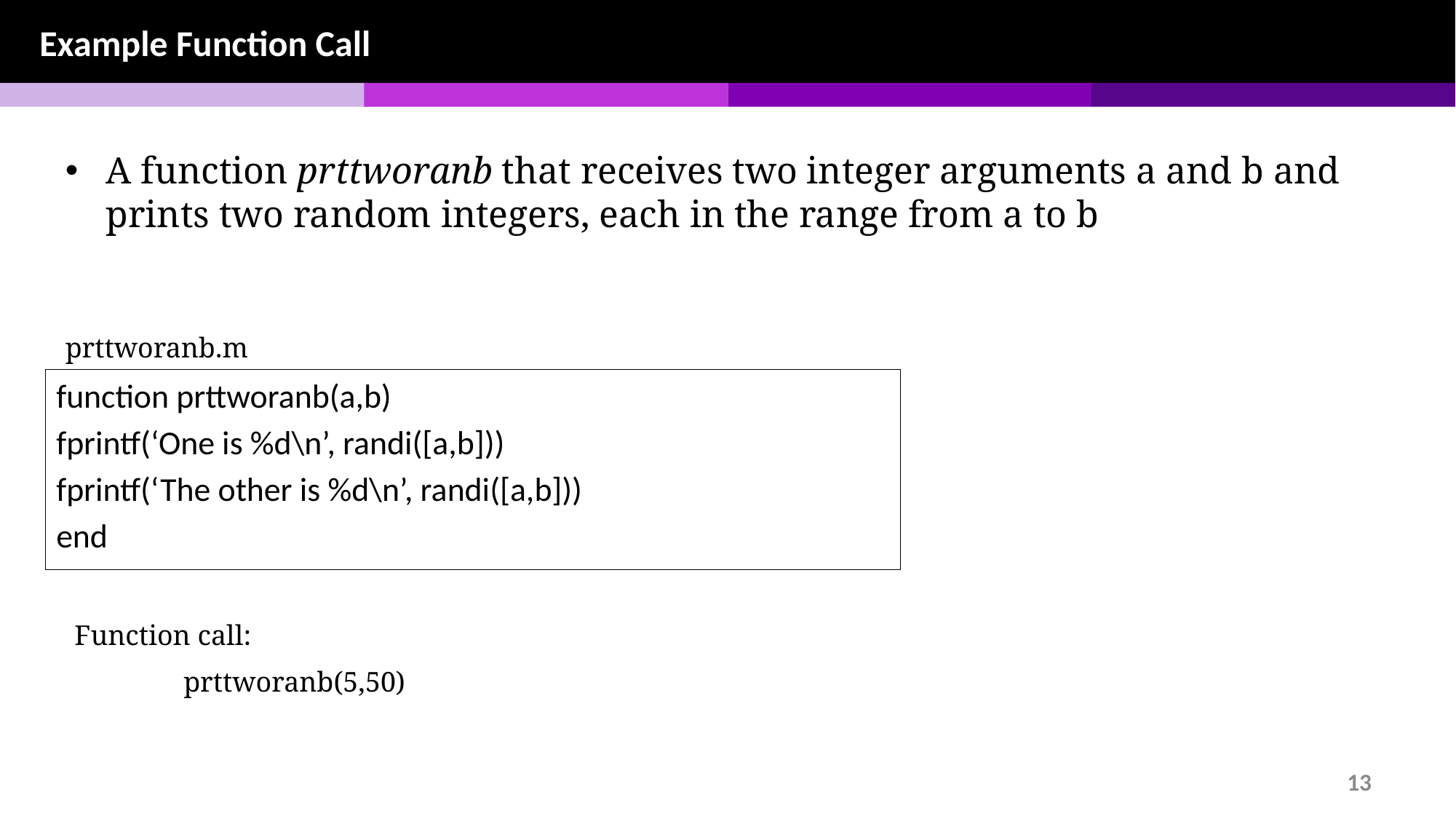

Example Function Call
A function prttworanb that receives two integer arguments a and b and prints two random integers, each in the range from a to b
prttworanb.m
function prttworanb(a,b)
fprintf(‘One is %d\n’, randi([a,b]))
fprintf(‘The other is %d\n’, randi([a,b]))
end

Function call:
	prttworanb(5,50)